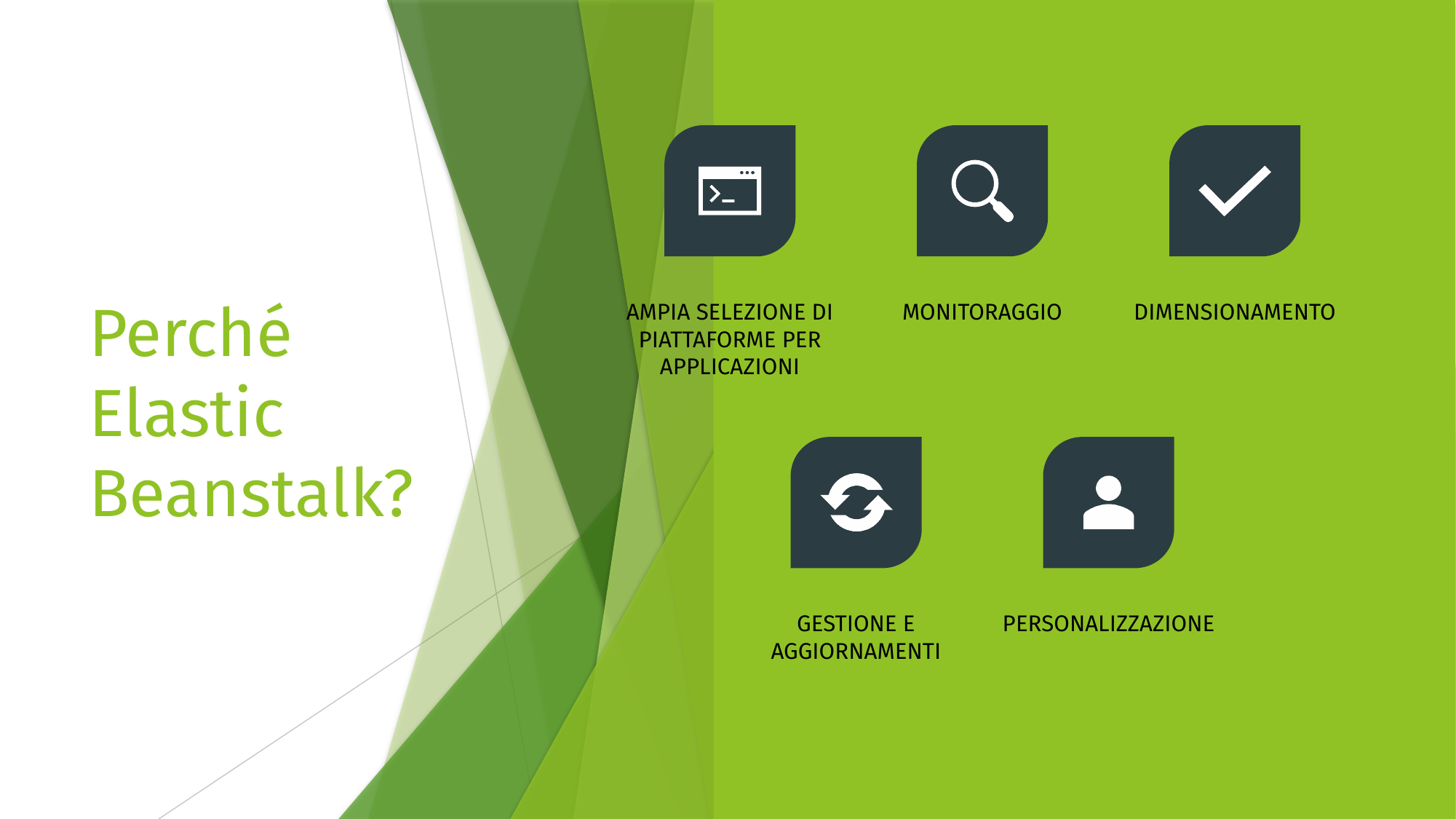

Ampia selezione di piattaforme per applicazioni
Monitoraggio
Dimensionamento
Gestione e aggiornamenti
Personalizzazione
# Perché Elastic Beanstalk?